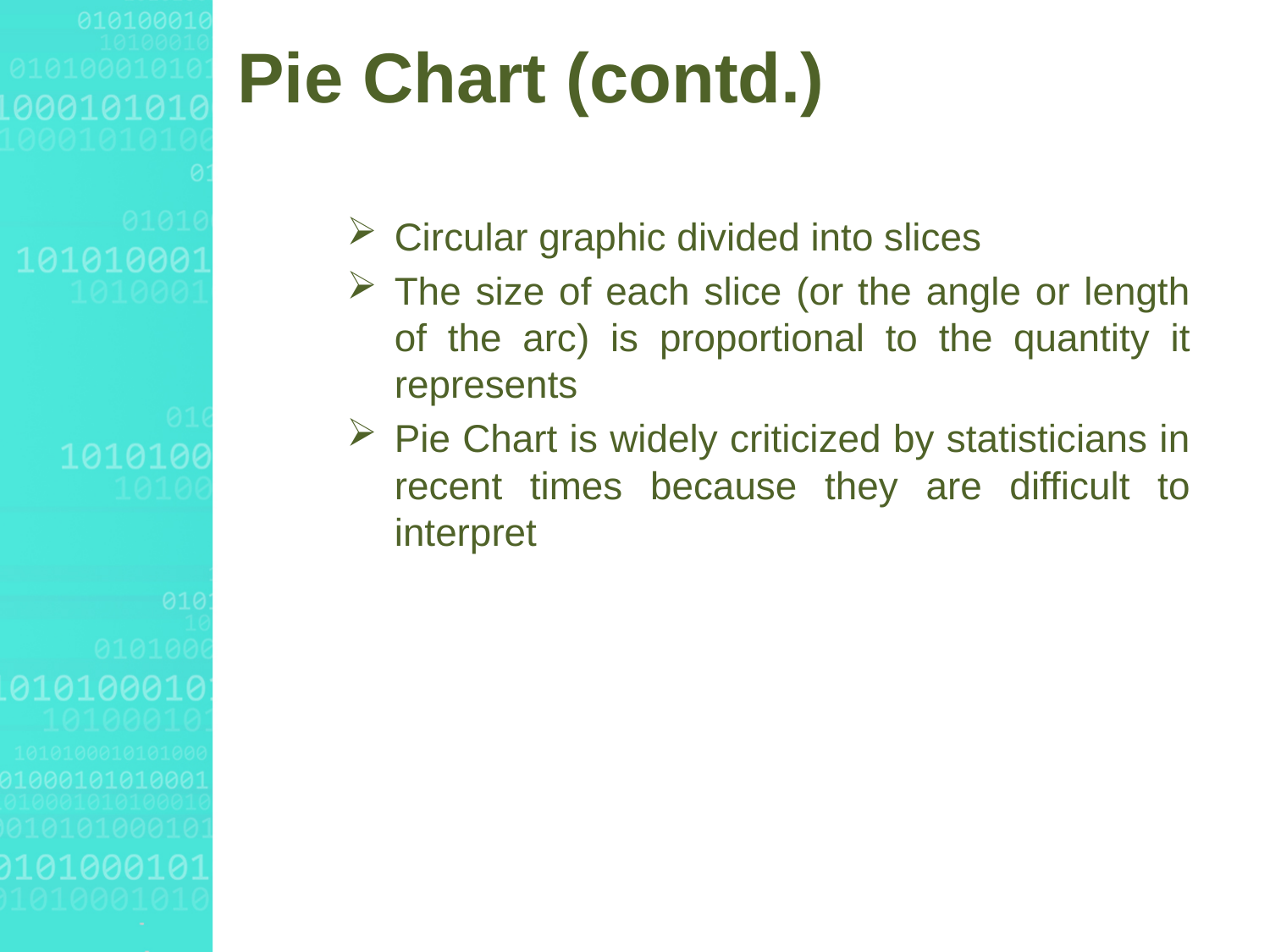

# Pie Chart (contd.)
Circular graphic divided into slices
The size of each slice (or the angle or length of the arc) is proportional to the quantity it represents
Pie Chart is widely criticized by statisticians in recent times because they are difficult to interpret